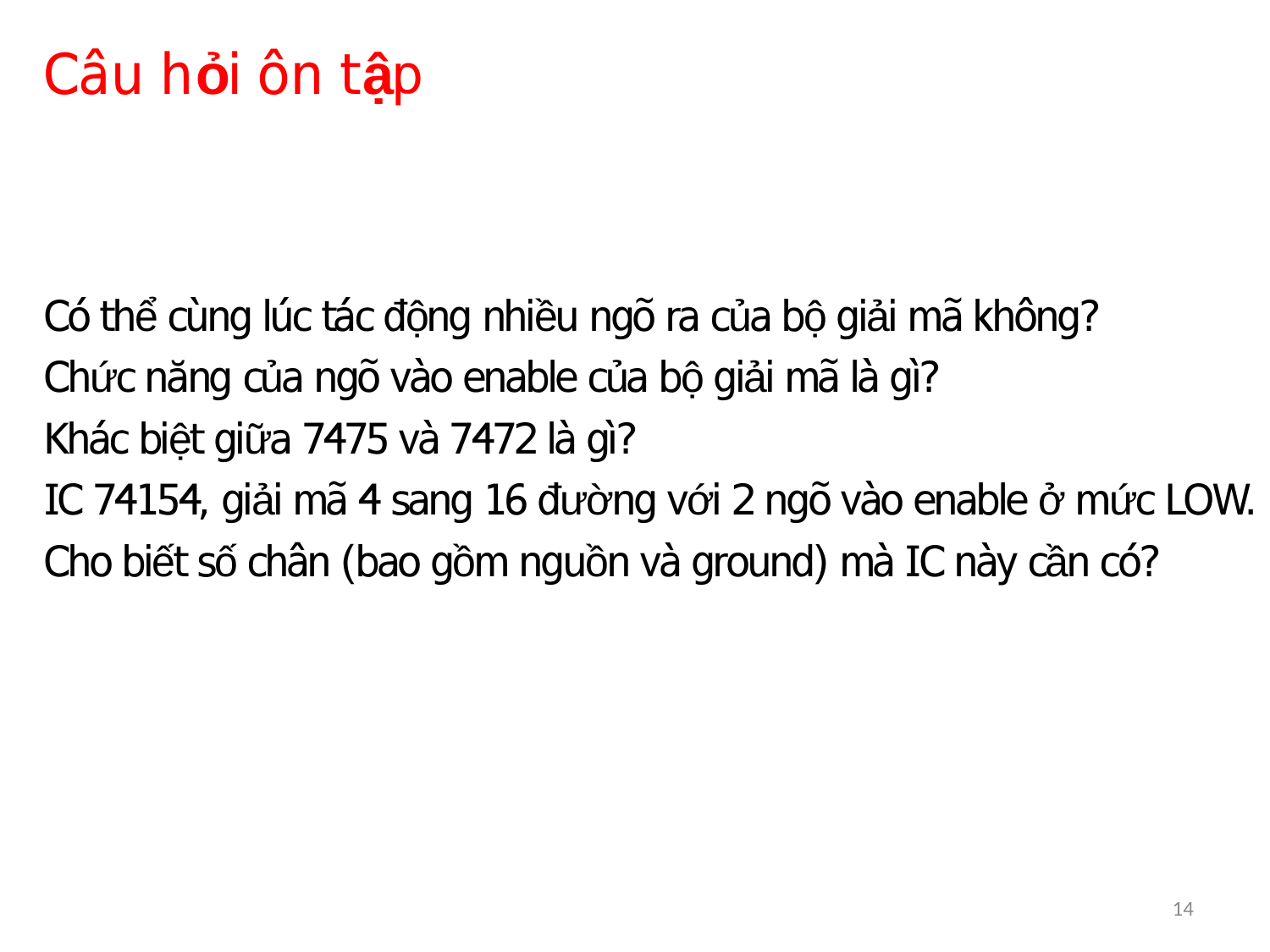

Câu hỏi ôn tập
Có thể cùng lúc tác động nhiều ngõ ra của bộ giải mã không?
Chức năng của ngõ vào enable của bộ giải mã là gì?
Khác biệt giữa 7475 và 7472 là gì?
IC 74154, giải mã 4 sang 16 đường với 2 ngõ vào enable ở mức LOW.
Cho biết số chân (bao gồm nguồn và ground) mà IC này cần có?
14